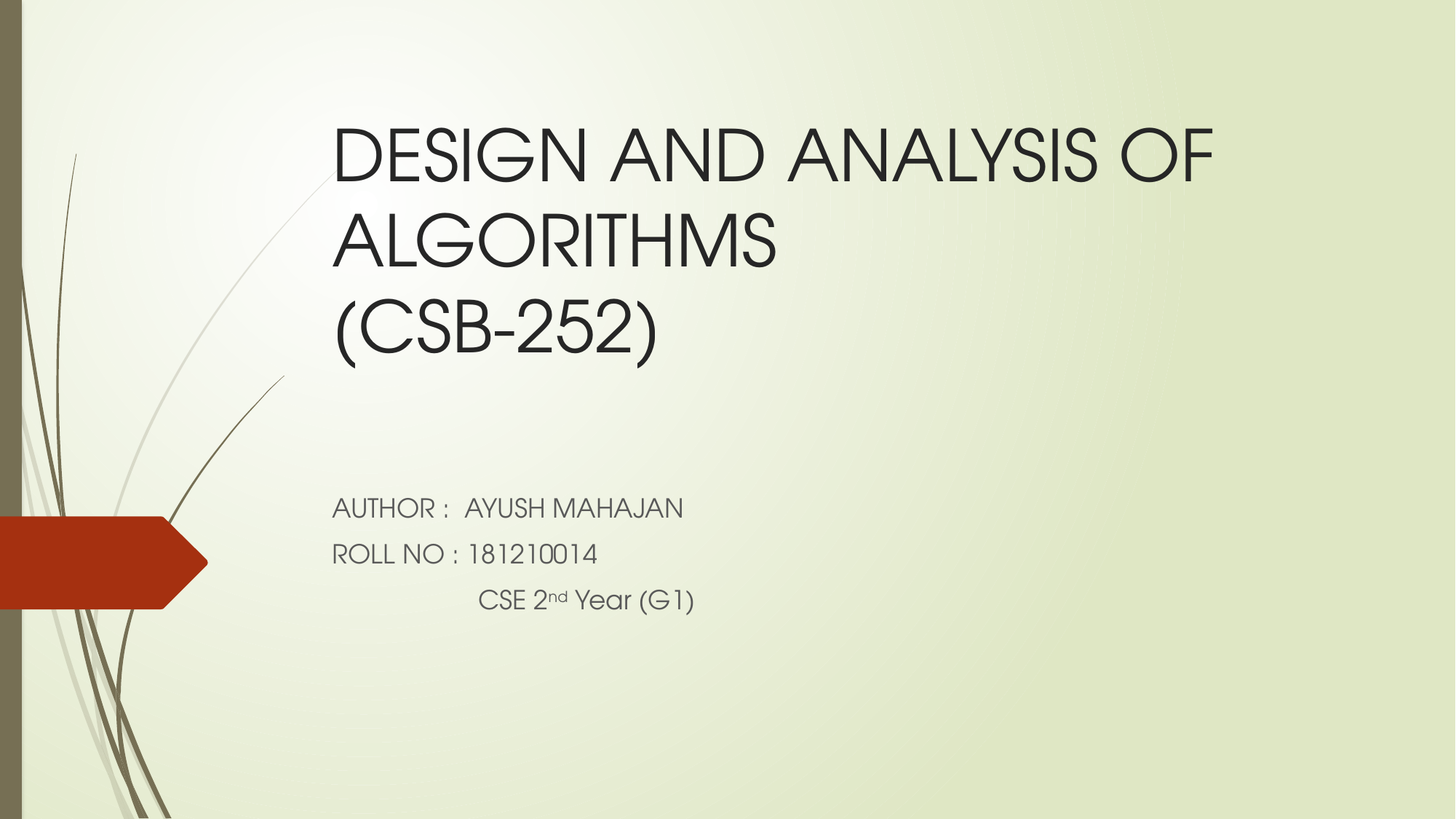

# DESIGN AND ANALYSIS OF ALGORITHMS (CSB-252)
AUTHOR :  AYUSH MAHAJAN
ROLL NO : 181210014
                    CSE 2nd Year (G1)